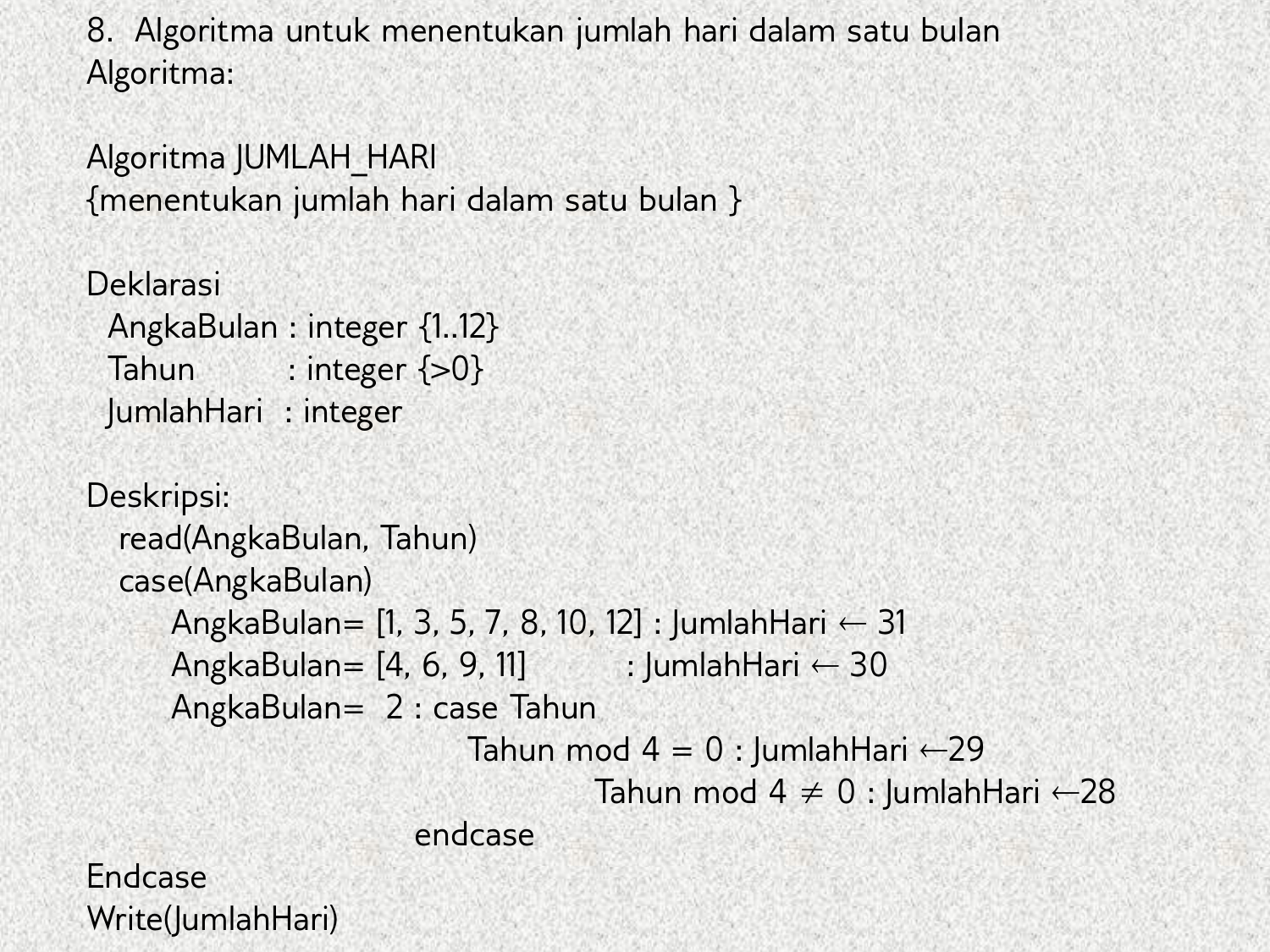

8.  Algoritma untuk menentukan jumlah hari dalam satu bulan
Algoritma:

Algoritma JUMLAH_HARI
{menentukan jumlah hari dalam satu bulan }

Deklarasi
  AngkaBulan : integer {1..12}
  Tahun	       : integer {>0}
  JumlahHari  : integer

Deskripsi:
   read(AngkaBulan, Tahun)
   case(AngkaBulan)
        AngkaBulan= [1, 3, 5, 7, 8, 10, 12] : JumlahHari ← 31
        AngkaBulan= [4, 6, 9, 11] 	   : JumlahHari ← 30
        AngkaBulan=  2 : case Tahun
			Tahun mod 4 = 0 : JumlahHari ←29					Tahun mod 4 ≠ 0 : JumlahHari ←28
		       endcase
Endcase
Write(JumlahHari)